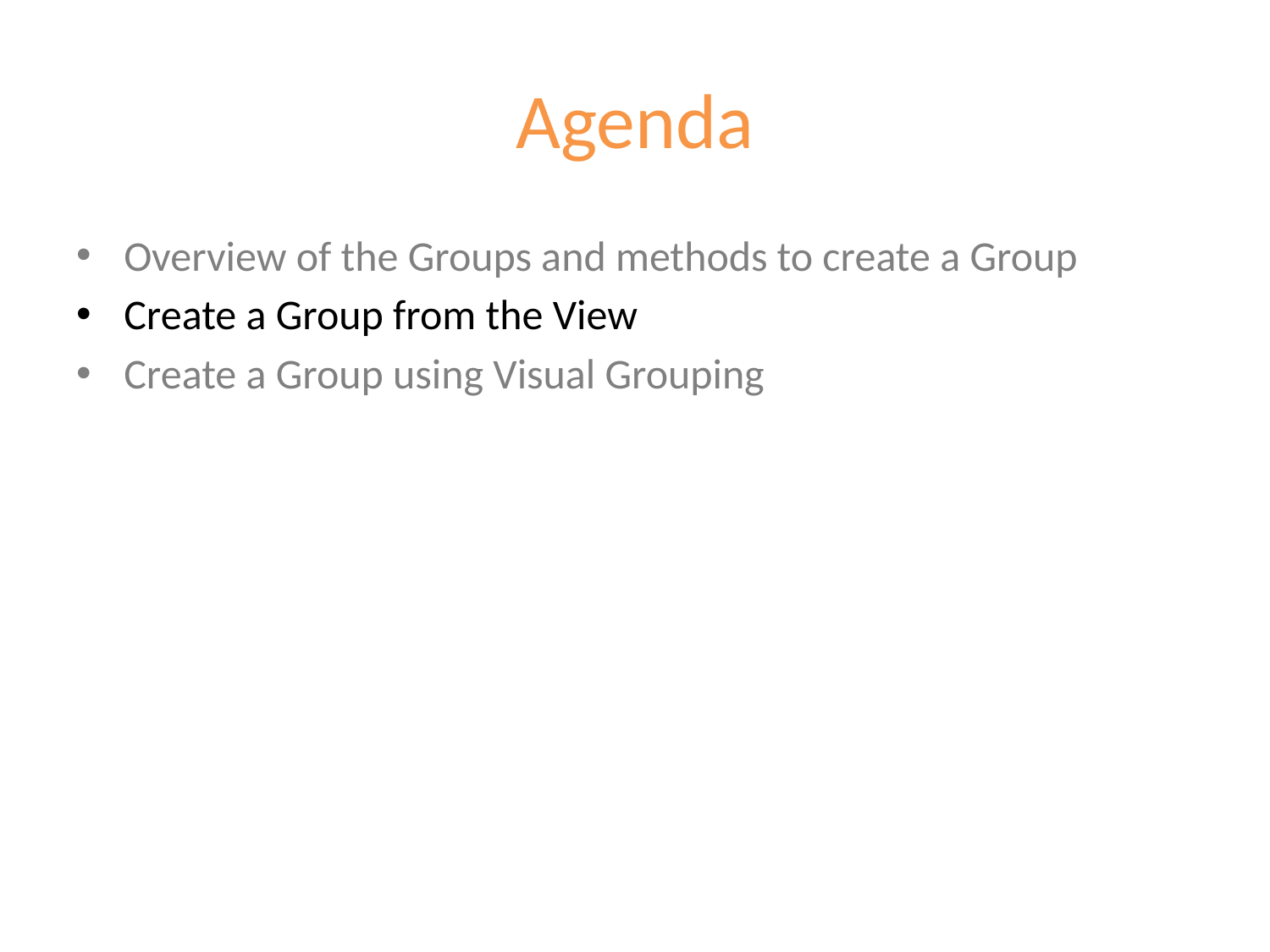

# Agenda
Overview of the Groups and methods to create a Group
Create a Group from the View
Create a Group using Visual Grouping